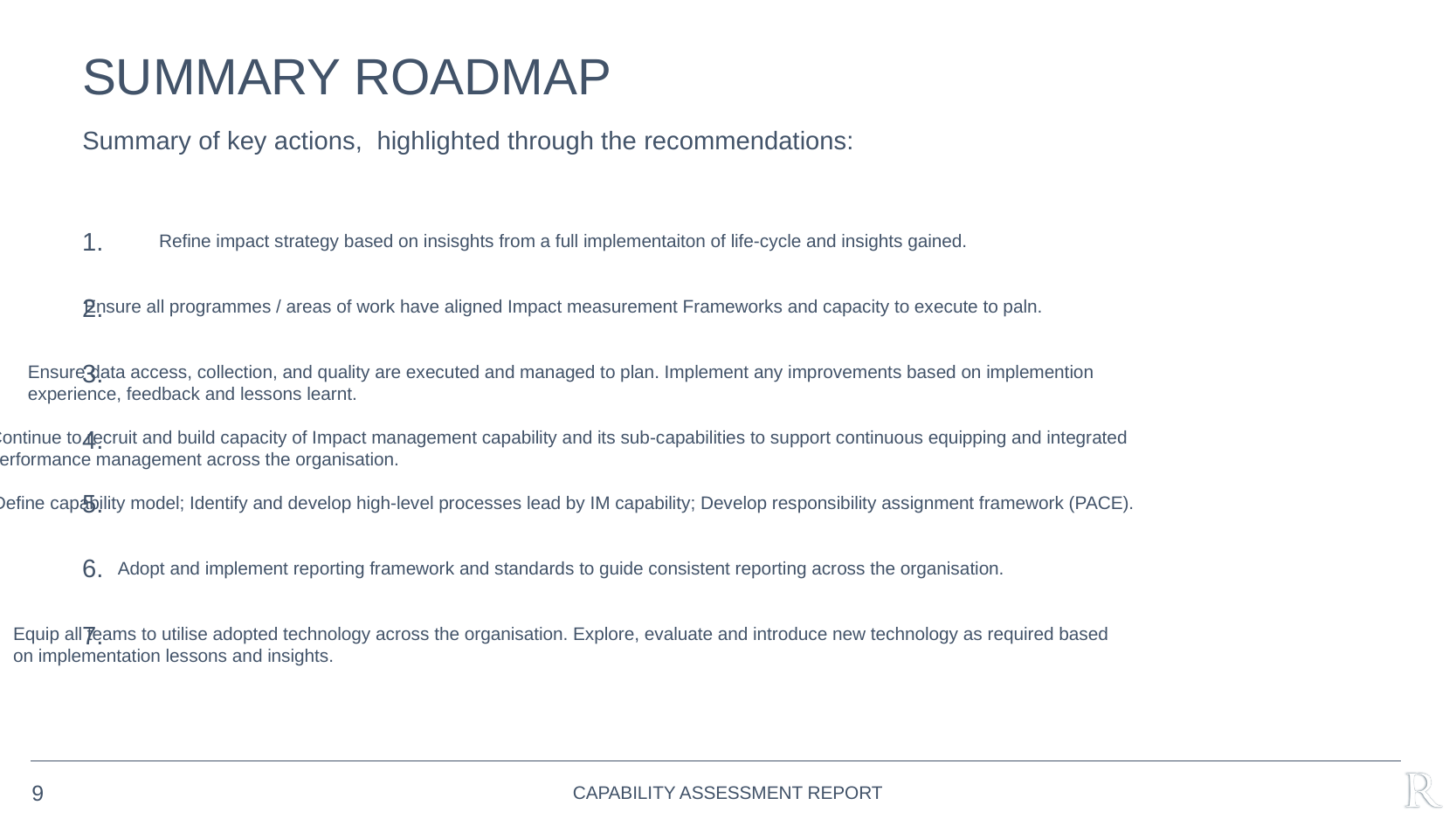

# SUMMARY Roadmap
Summary of key actions,  highlighted through the recommendations:
1.
2.
3.
4.
5.
6.
7.
Refine impact strategy based on insisghts from a full implementaiton of life-cycle and insights gained.
Ensure all programmes / areas of work have aligned Impact measurement Frameworks and capacity to execute to paln.
Ensure data access, collection, and quality are executed and managed to plan. Implement any improvements based on implemention
experience, feedback and lessons learnt.
Continue to recruit and build capacity of Impact management capability and its sub-capabilities to support continuous equipping and integrated
performance management across the organisation.
Define capability model; Identify and develop high-level processes lead by IM capability; Develop responsibility assignment framework (PACE).
Adopt and implement reporting framework and standards to guide consistent reporting across the organisation.
Equip all teams to utilise adopted technology across the organisation. Explore, evaluate and introduce new technology as required based
on implementation lessons and insights.
9
Capability ASSESSMENT Report